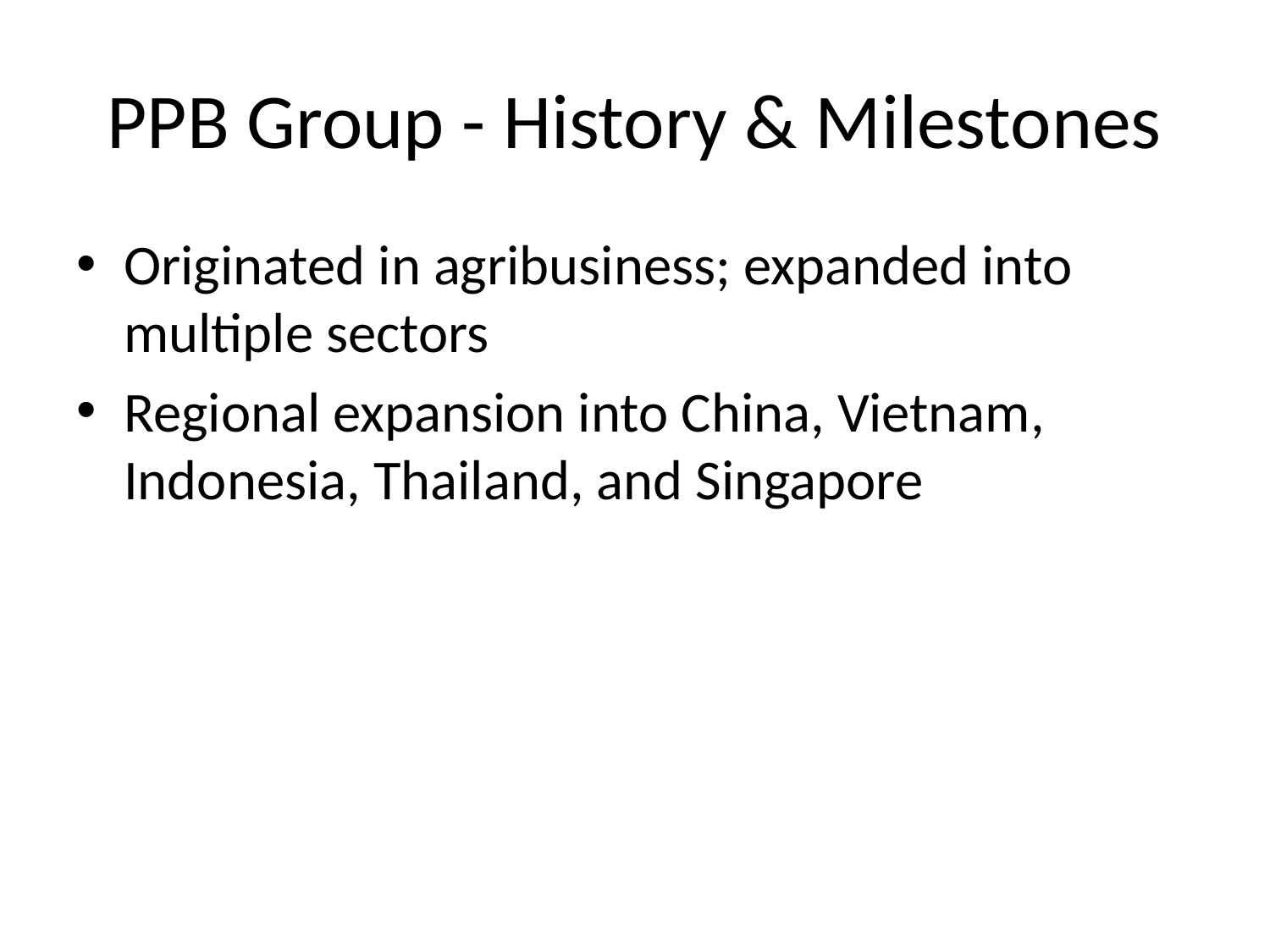

# PPB Group - History & Milestones
Originated in agribusiness; expanded into multiple sectors
Regional expansion into China, Vietnam, Indonesia, Thailand, and Singapore